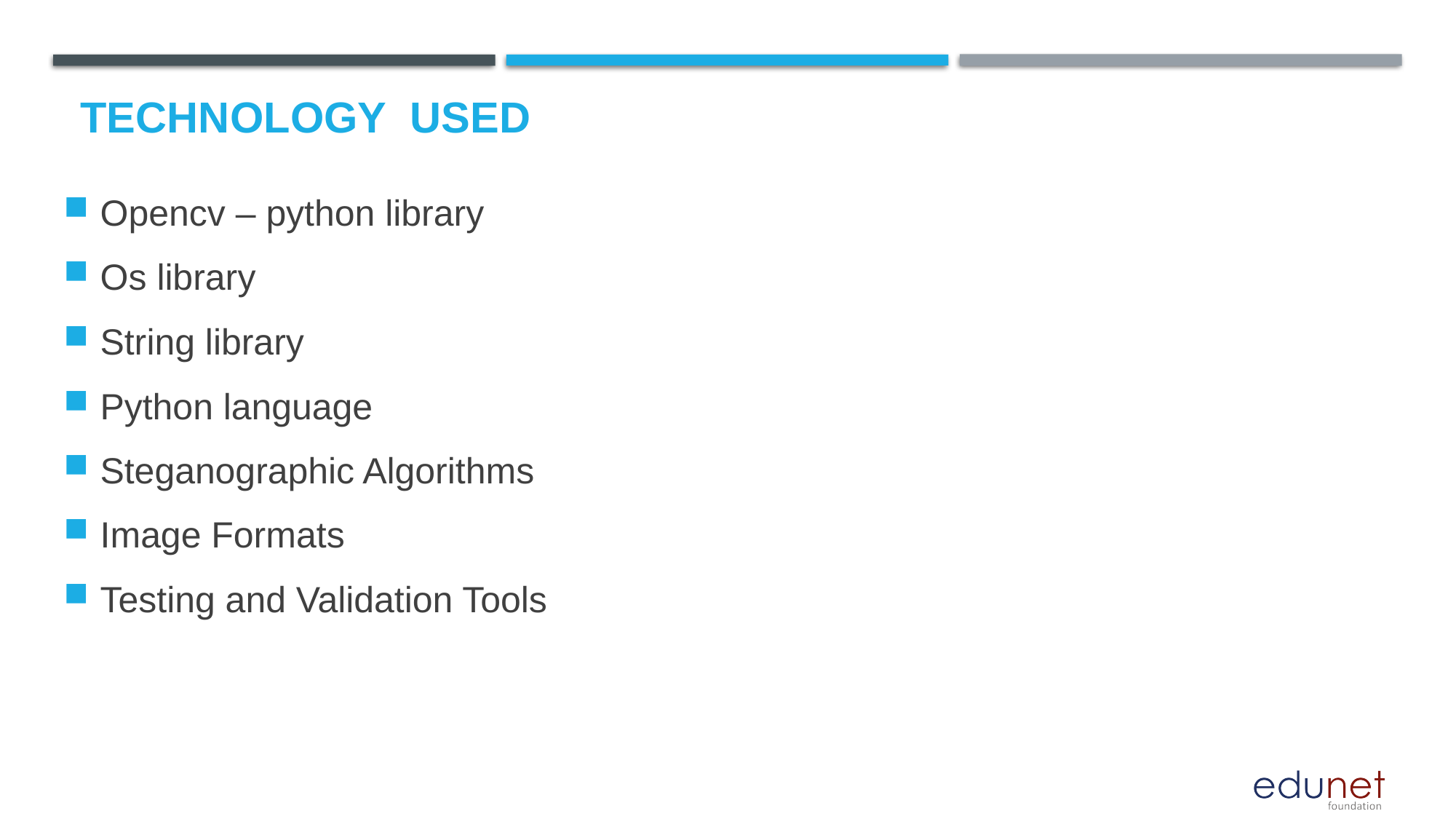

# Technology  used
Opencv – python library
Os library
String library
Python language
Steganographic Algorithms
Image Formats
Testing and Validation Tools